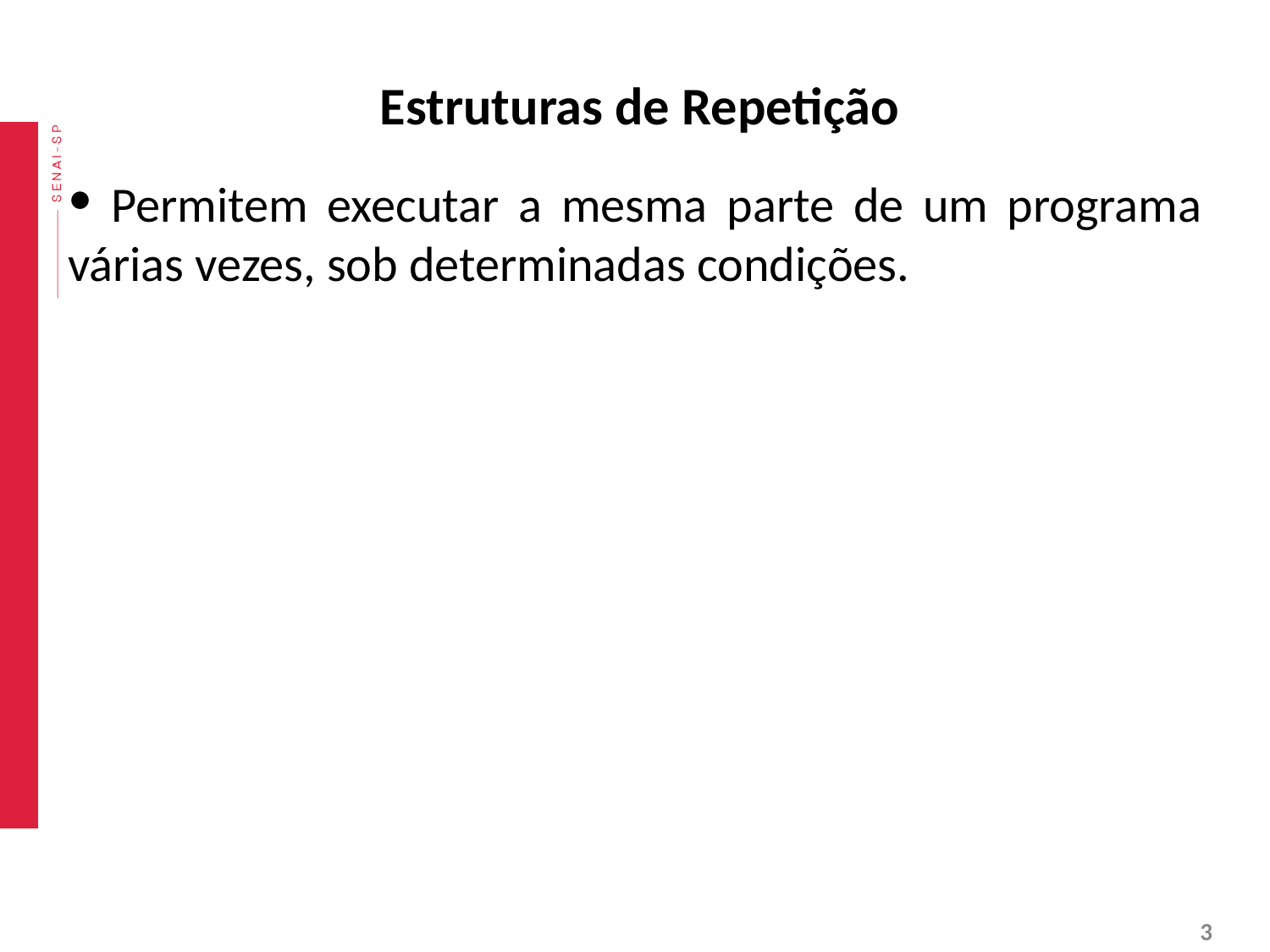

# Estruturas de Repetição
 Permitem executar a mesma parte de um programa várias vezes, sob determinadas condições.

3